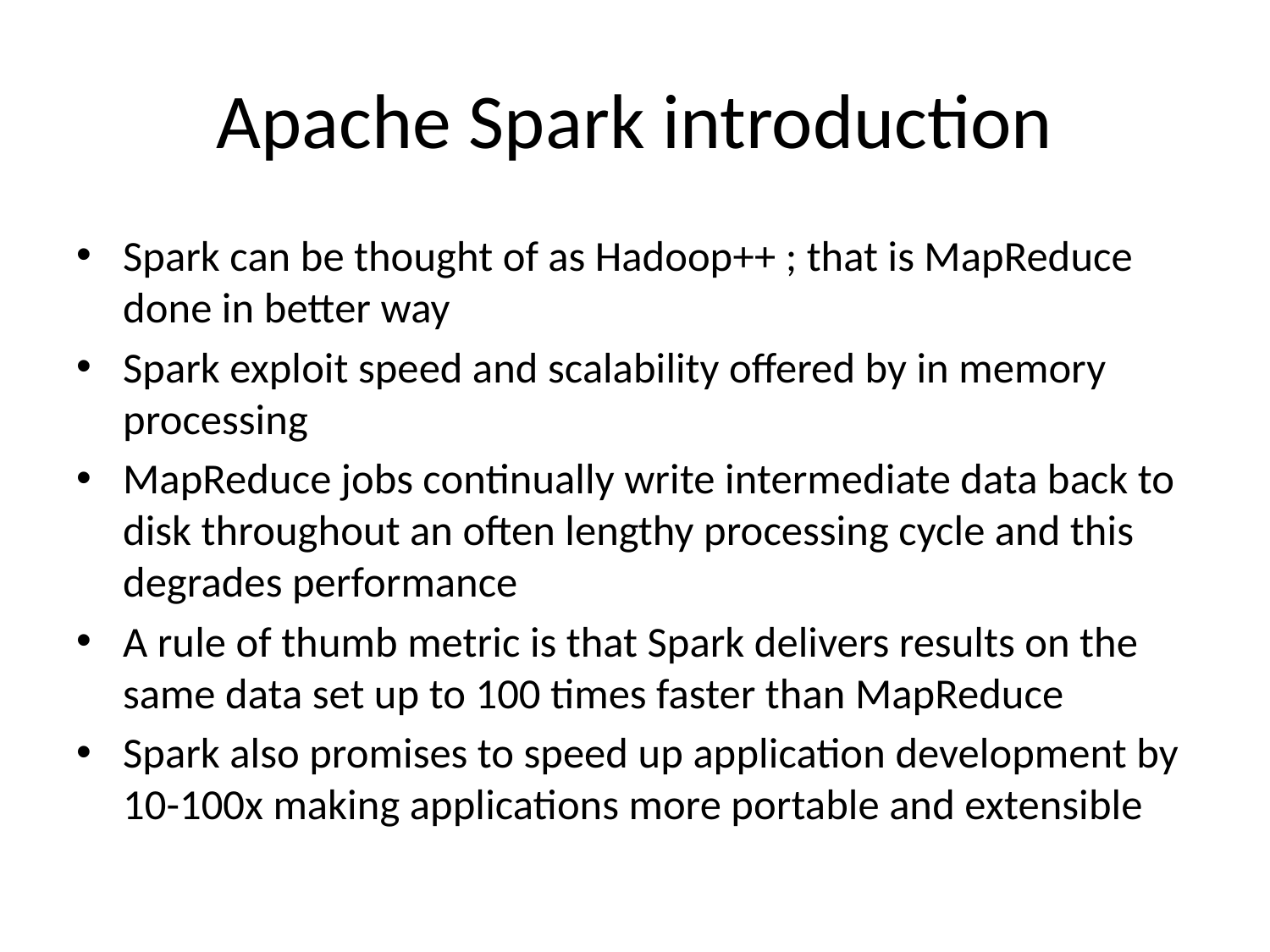

# Apache Spark introduction
Spark can be thought of as Hadoop++ ; that is MapReduce done in better way
Spark exploit speed and scalability offered by in memory processing
MapReduce jobs continually write intermediate data back to disk throughout an often lengthy processing cycle and this degrades performance
A rule of thumb metric is that Spark delivers results on the same data set up to 100 times faster than MapReduce
Spark also promises to speed up application development by 10-100x making applications more portable and extensible